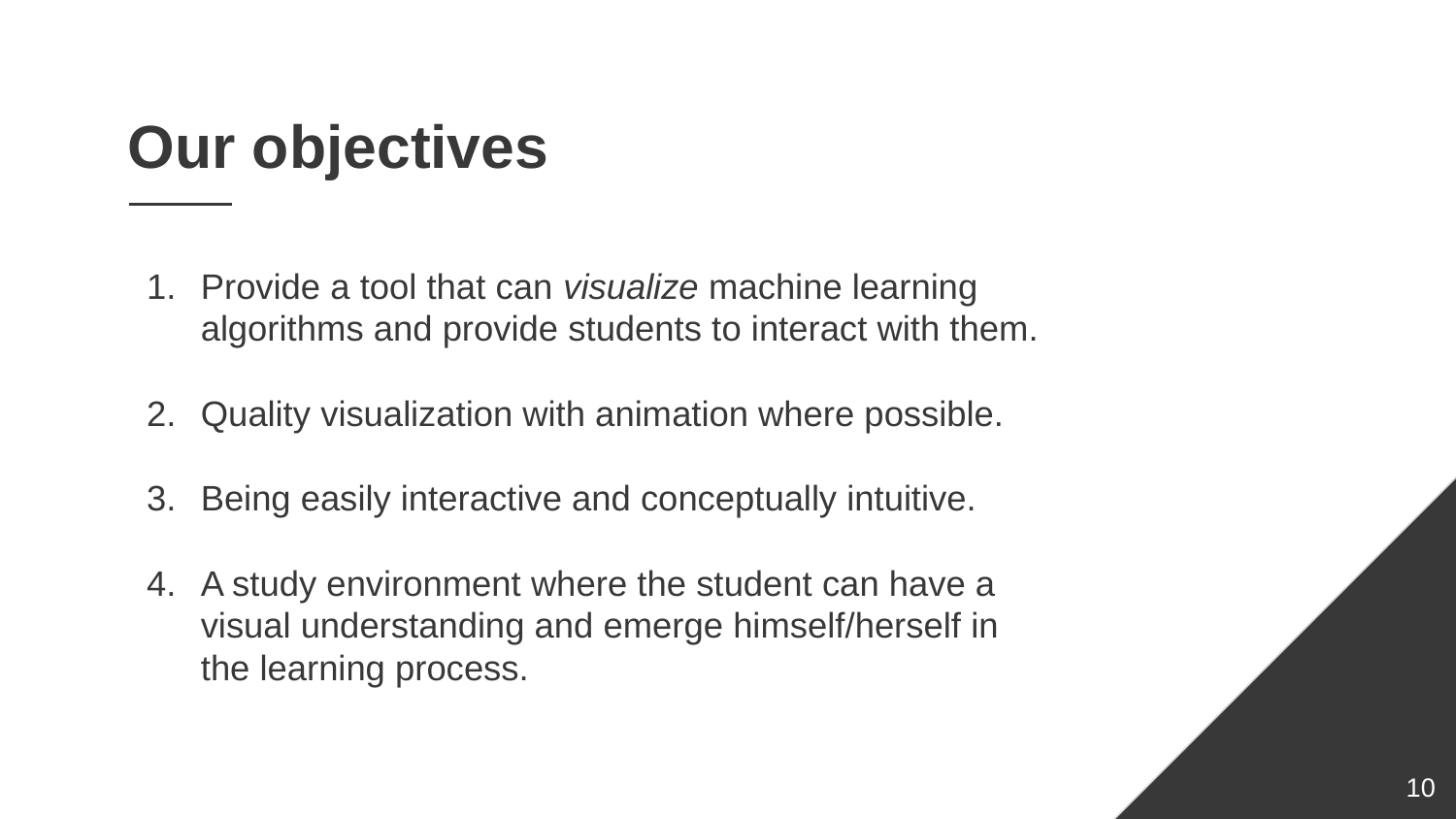

# Our objectives

Provide a tool that can visualize machine learning algorithms and provide students to interact with them.

Quality visualization with animation where possible.

Being easily interactive and conceptually intuitive.

A study environment where the student can have a visual understanding and emerge himself/herself in the learning process.
10